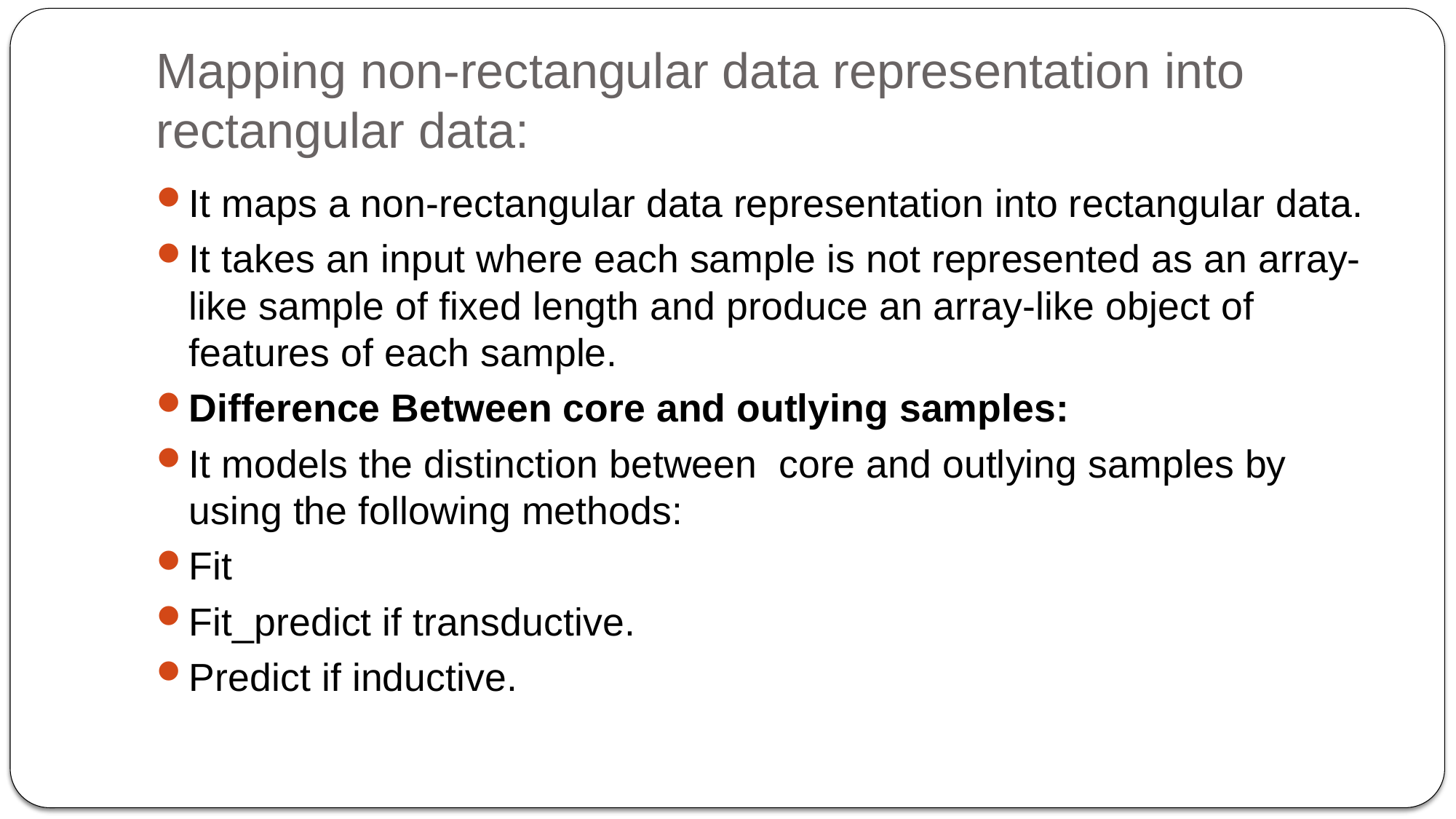

# Mapping non-rectangular data representation into rectangular data:
It maps a non-rectangular data representation into rectangular data.
It takes an input where each sample is not represented as an array-like sample of fixed length and produce an array-like object of features of each sample.
Difference Between core and outlying samples:
It models the distinction between  core and outlying samples by using the following methods:
Fit
Fit_predict if transductive.
Predict if inductive.